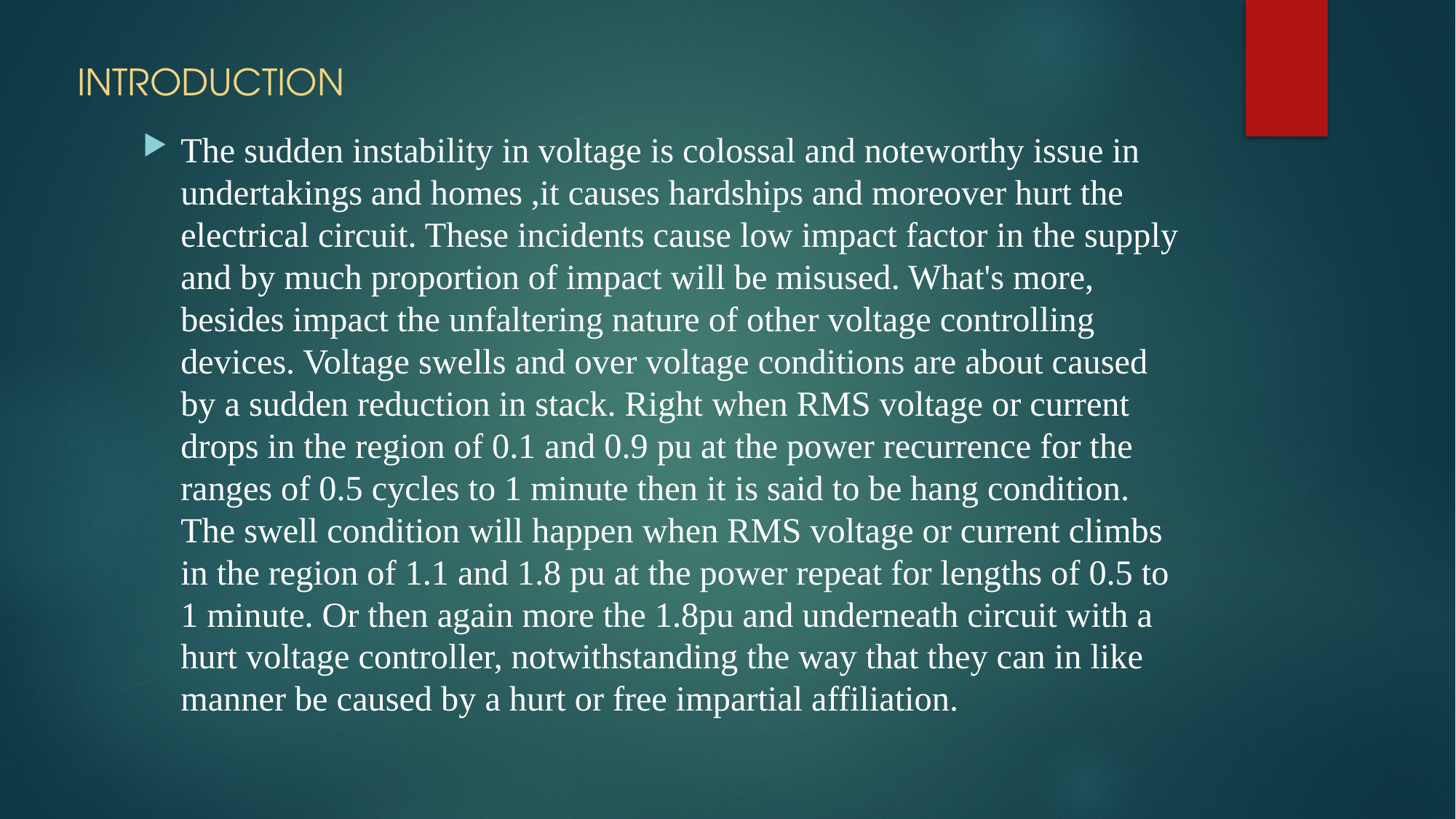

# INTRODUCTION
The sudden instability in voltage is colossal and noteworthy issue in undertakings and homes ,it causes hardships and moreover hurt the electrical circuit. These incidents cause low impact factor in the supply and by much proportion of impact will be misused. What's more, besides impact the unfaltering nature of other voltage controlling devices. Voltage swells and over voltage conditions are about caused by a sudden reduction in stack. Right when RMS voltage or current drops in the region of 0.1 and 0.9 pu at the power recurrence for the ranges of 0.5 cycles to 1 minute then it is said to be hang condition. The swell condition will happen when RMS voltage or current climbs in the region of 1.1 and 1.8 pu at the power repeat for lengths of 0.5 to 1 minute. Or then again more the 1.8pu and underneath circuit with a hurt voltage controller, notwithstanding the way that they can in like manner be caused by a hurt or free impartial affiliation.